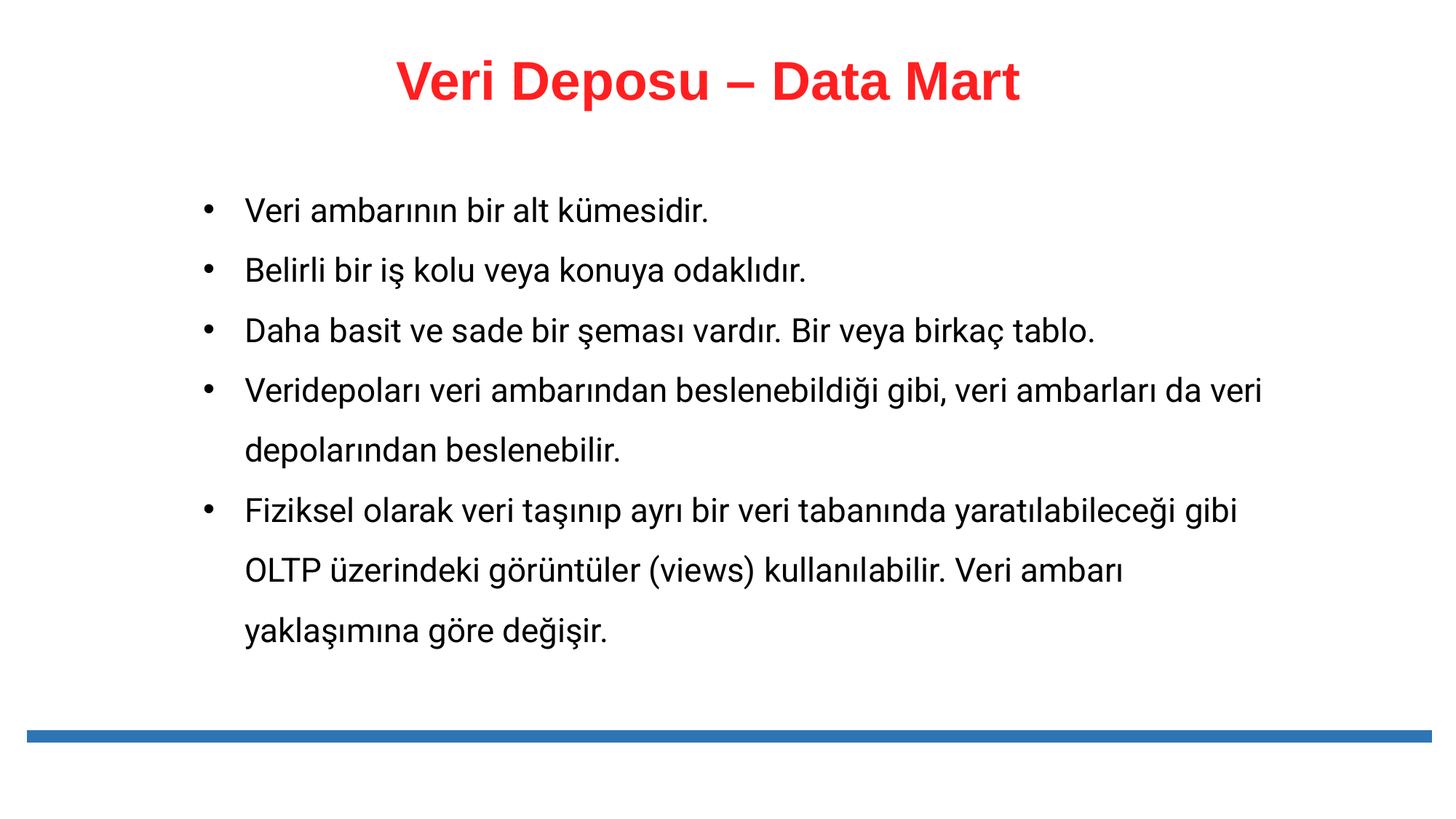

Veri Deposu – Data Mart
Veri ambarının bir alt kümesidir.
Belirli bir iş kolu veya konuya odaklıdır.
Daha basit ve sade bir şeması vardır. Bir veya birkaç tablo.
Veridepoları veri ambarından beslenebildiği gibi, veri ambarları da veri depolarından beslenebilir.
Fiziksel olarak veri taşınıp ayrı bir veri tabanında yaratılabileceği gibi OLTP üzerindeki görüntüler (views) kullanılabilir. Veri ambarı yaklaşımına göre değişir.